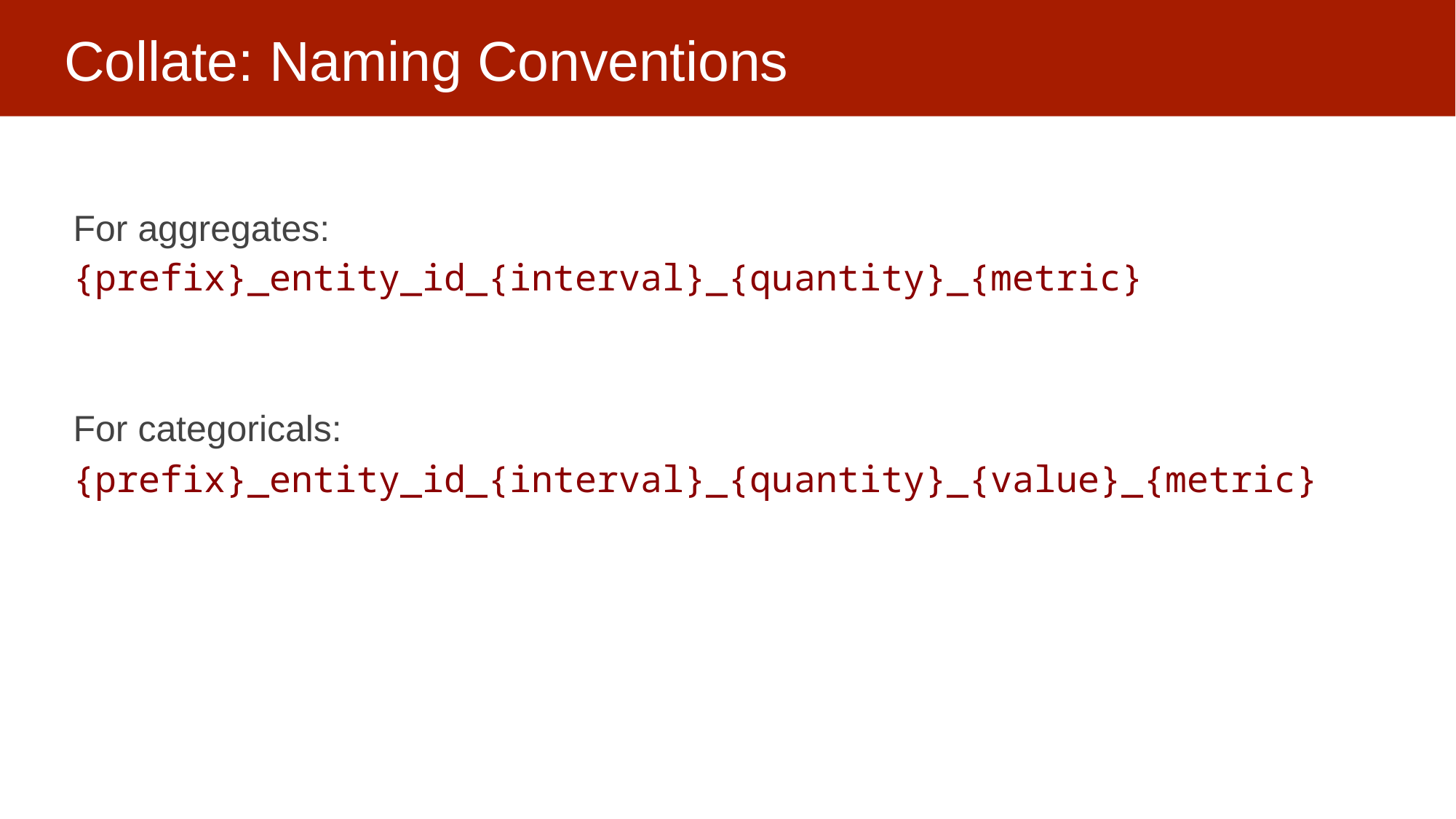

# Collate: Naming Conventions
For aggregates:
{prefix}_entity_id_{interval}_{quantity}_{metric}

For categoricals:
{prefix}_entity_id_{interval}_{quantity}_{value}_{metric}